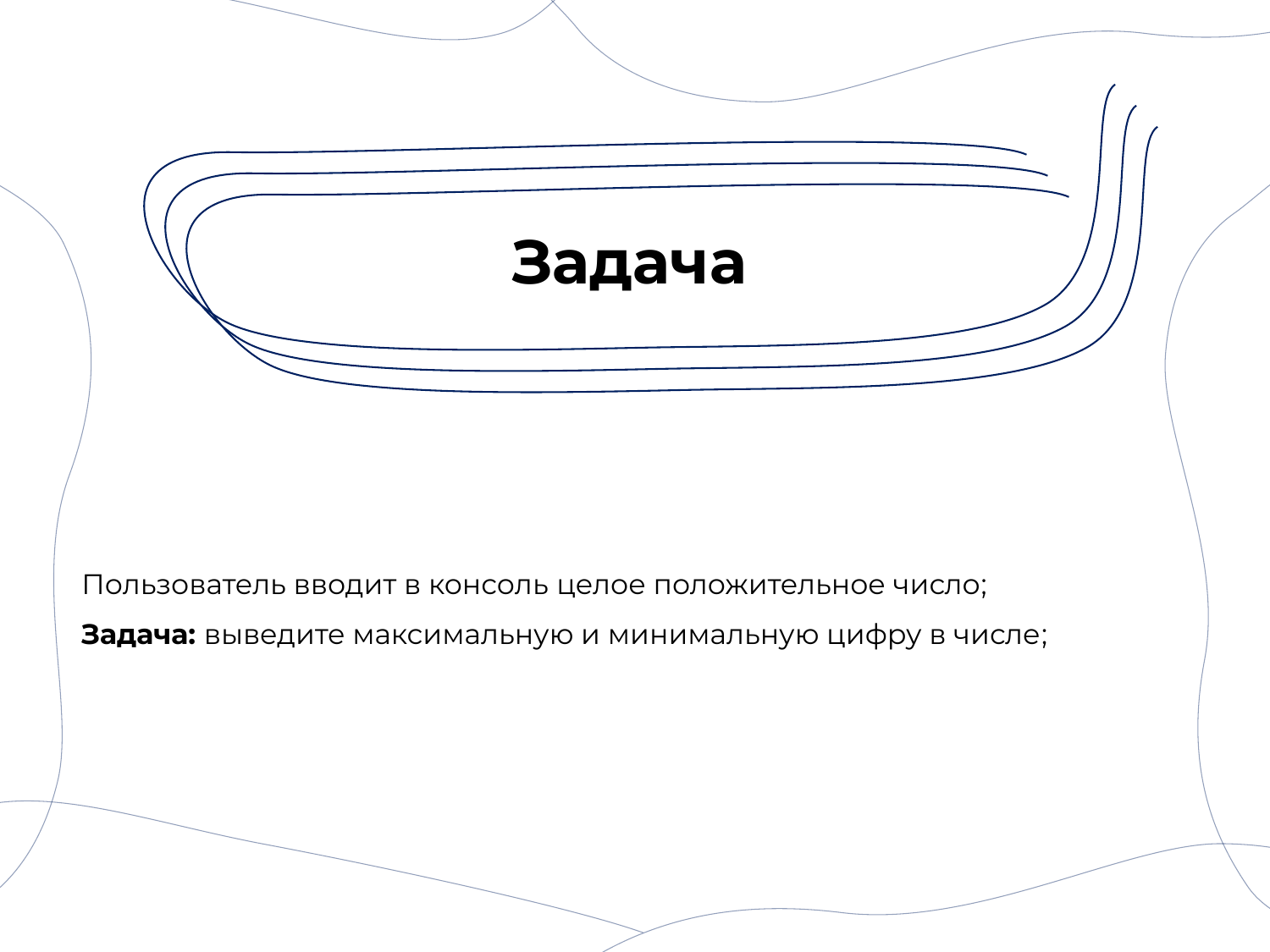

# Задача

Пользователь вводит в консоль целое положительное число;
Задача: выведите максимальную и минимальную цифру в числе;